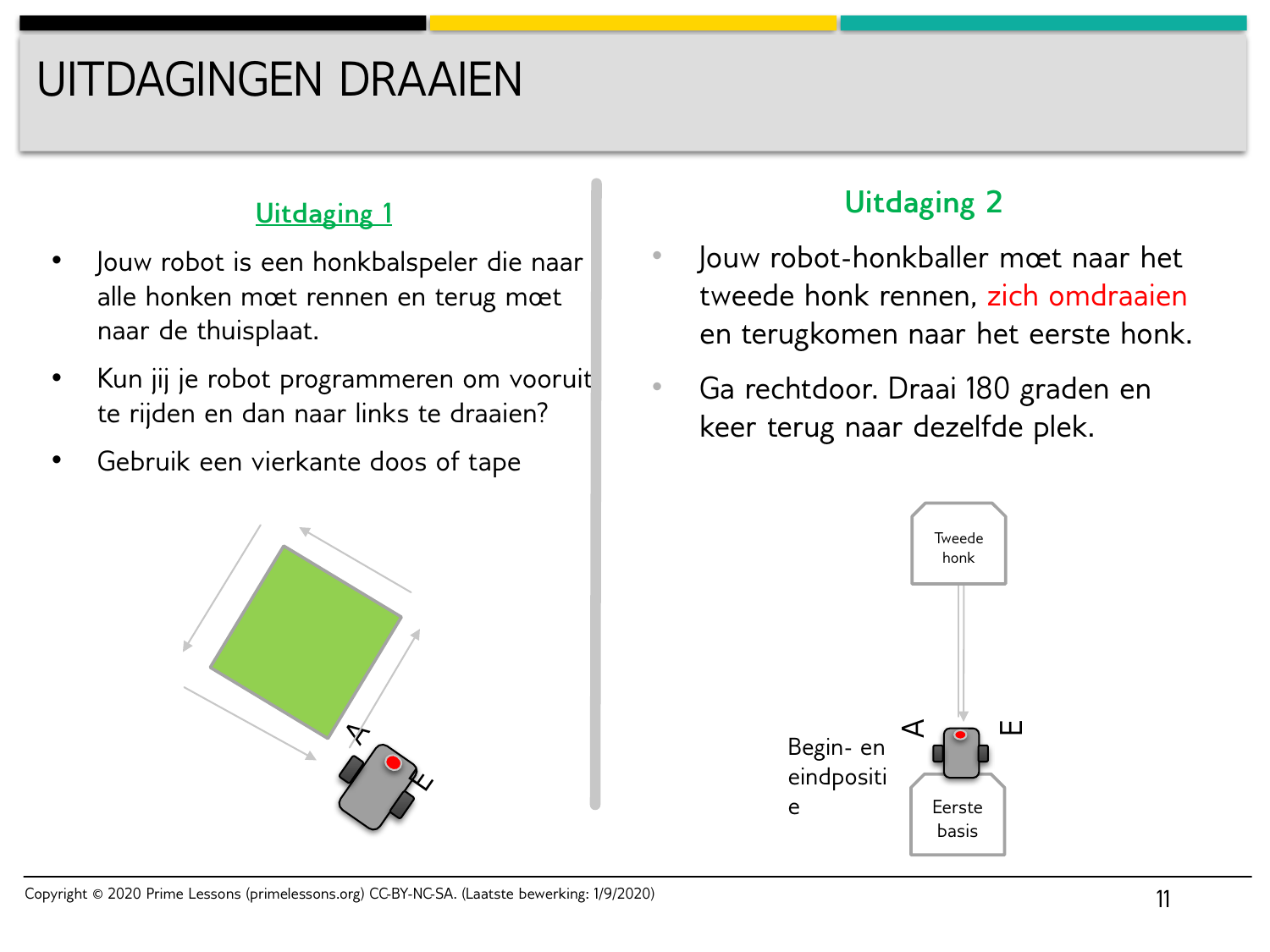

# UITDAGINGEN DRAAIEN
Uitdaging 2
Jouw robot-honkballer moet naar het tweede honk rennen, zich omdraaien en terugkomen naar het eerste honk.
Ga rechtdoor. Draai 180 graden en keer terug naar dezelfde plek.
Uitdaging 1
Jouw robot is een honkbalspeler die naar alle honken moet rennen en terug moet naar de thuisplaat.
Kun jij je robot programmeren om vooruit te rijden en dan naar links te draaien?
Gebruik een vierkante doos of tape
Tweede honk
A

E
Begin- en eindpositie
Eerste basis

A

E
11
Copyright © 2020 Prime Lessons (primelessons.org) CC-BY-NC-SA. (Laatste bewerking: 1/9/2020)